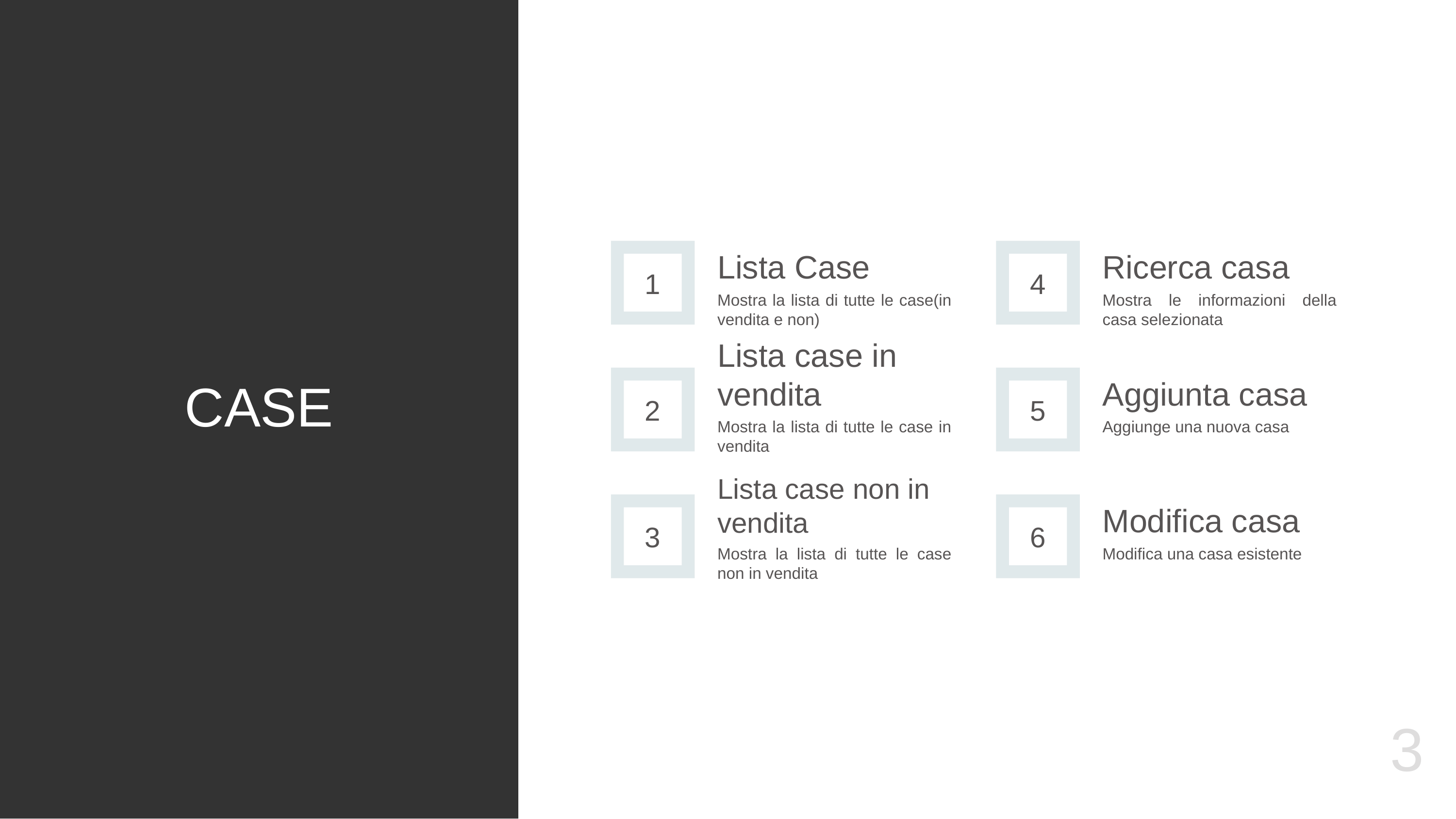

Lista Case
Ricerca casa
1
4
Mostra la lista di tutte le case(in vendita e non)
Mostra le informazioni della casa selezionata
# CASE
Lista case in vendita
Aggiunta casa
2
5
Mostra la lista di tutte le case in vendita
Aggiunge una nuova casa
Lista case non in vendita
Modifica casa
3
6
Mostra la lista di tutte le case non in vendita
Modifica una casa esistente
3